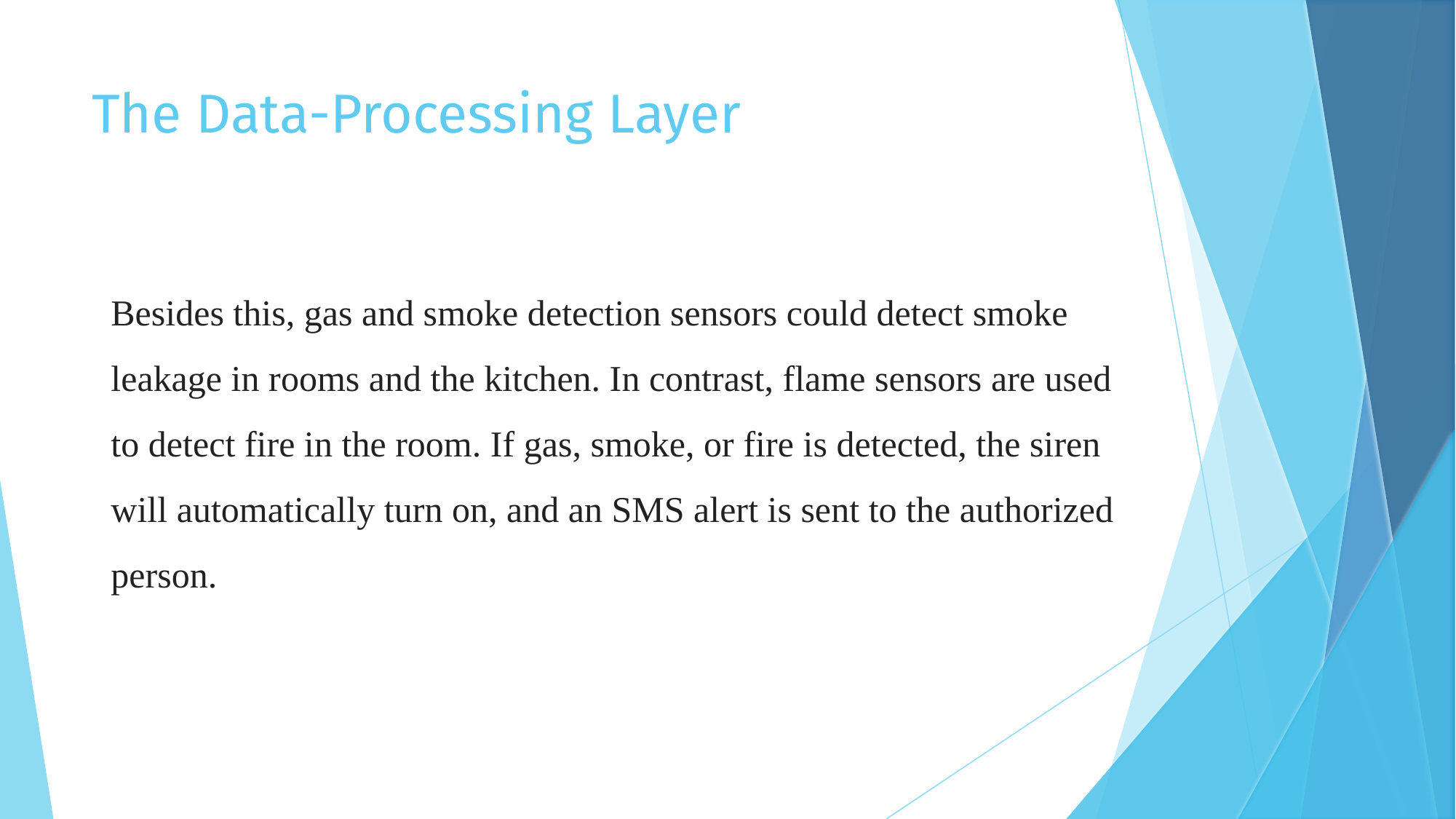

# The Data-Processing Layer
Besides this, gas and smoke detection sensors could detect smoke leakage in rooms and the kitchen. In contrast, flame sensors are used to detect fire in the room. If gas, smoke, or fire is detected, the siren will automatically turn on, and an SMS alert is sent to the authorized person.